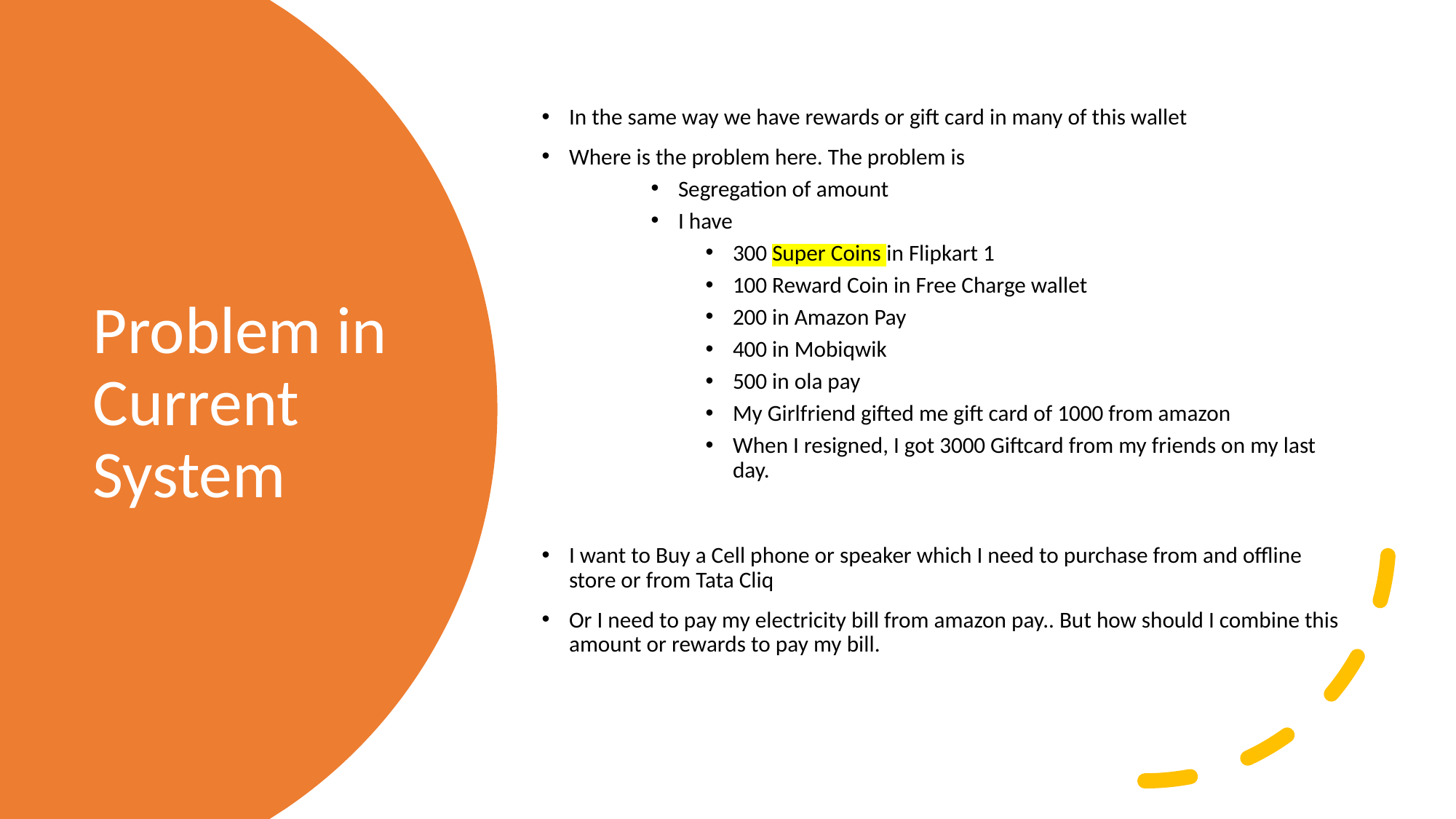

In the same way we have rewards or gift card in many of this wallet
Where is the problem here. The problem is
Segregation of amount
I have
300 Super Coins in Flipkart 1
100 Reward Coin in Free Charge wallet
200 in Amazon Pay
400 in Mobiqwik
500 in ola pay
My Girlfriend gifted me gift card of 1000 from amazon
When I resigned, I got 3000 Giftcard from my friends on my last day.

I want to Buy a Cell phone or speaker which I need to purchase from and offline store or from Tata Cliq
Or I need to pay my electricity bill from amazon pay.. But how should I combine this amount or rewards to pay my bill.

# Problem in Current System